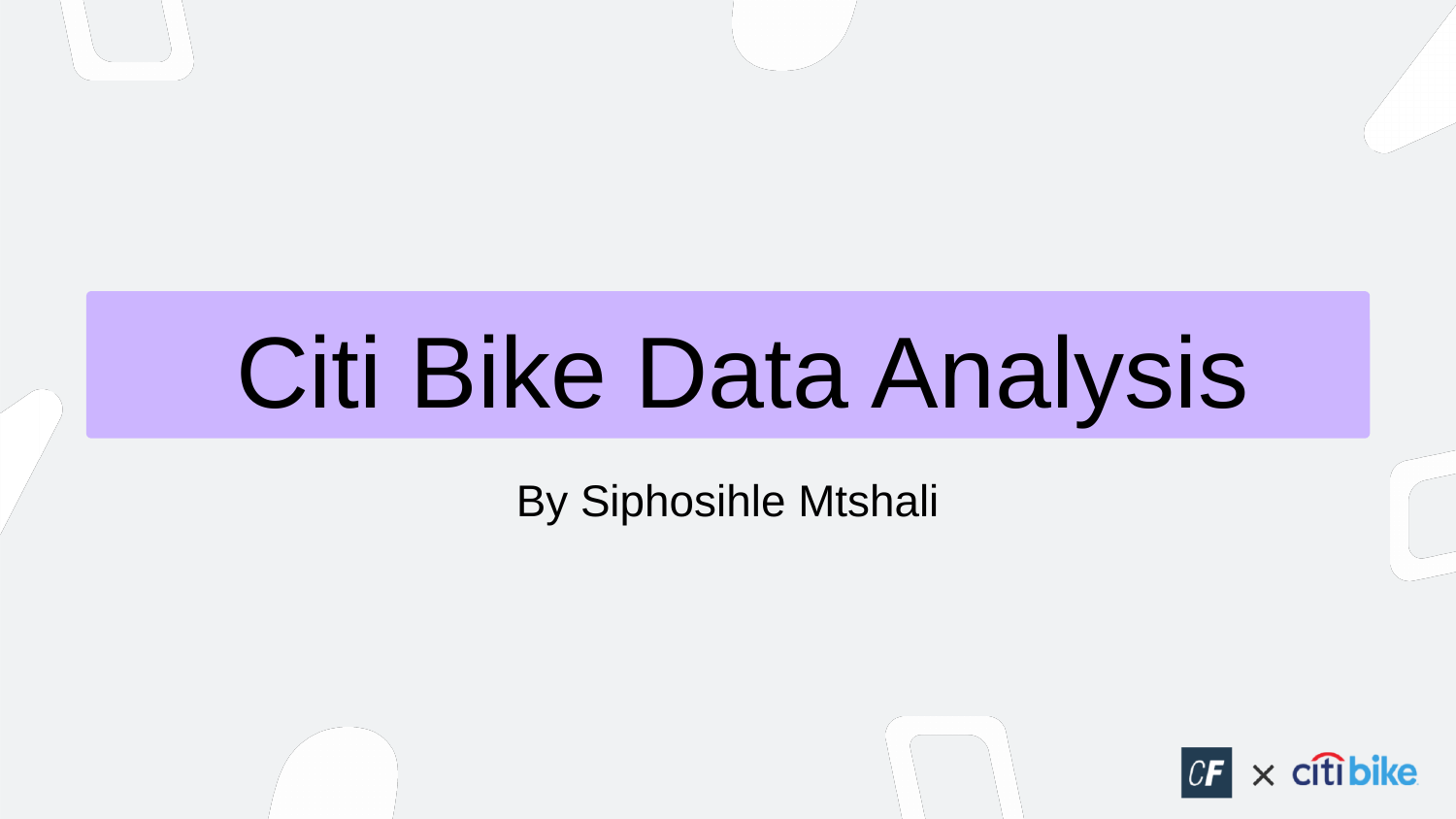

# Citi Bike Data Analysis

By Siphosihle Mtshali